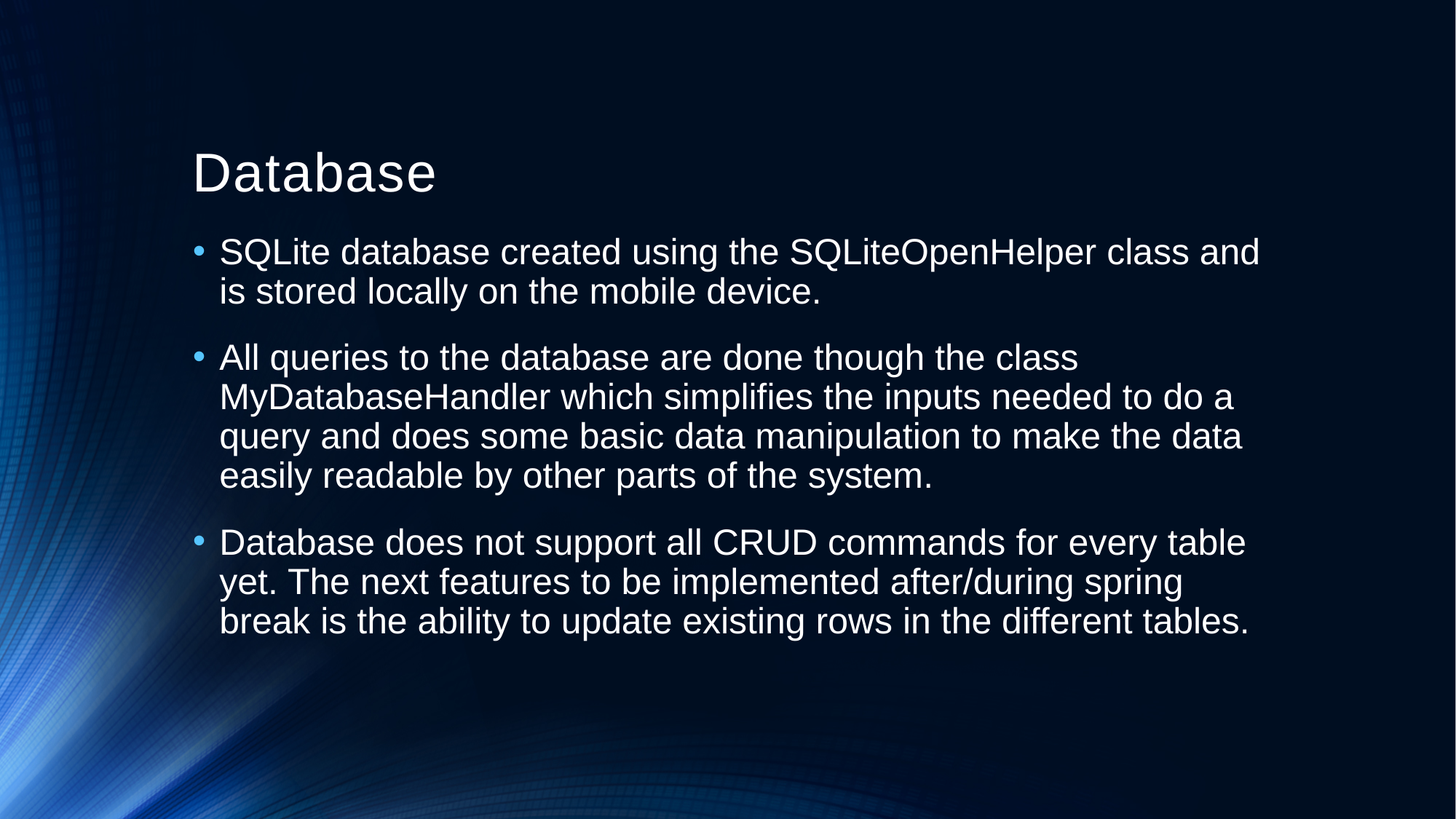

# Database
SQLite database created using the SQLiteOpenHelper class and is stored locally on the mobile device.
All queries to the database are done though the class MyDatabaseHandler which simplifies the inputs needed to do a query and does some basic data manipulation to make the data easily readable by other parts of the system.
Database does not support all CRUD commands for every table yet. The next features to be implemented after/during spring break is the ability to update existing rows in the different tables.